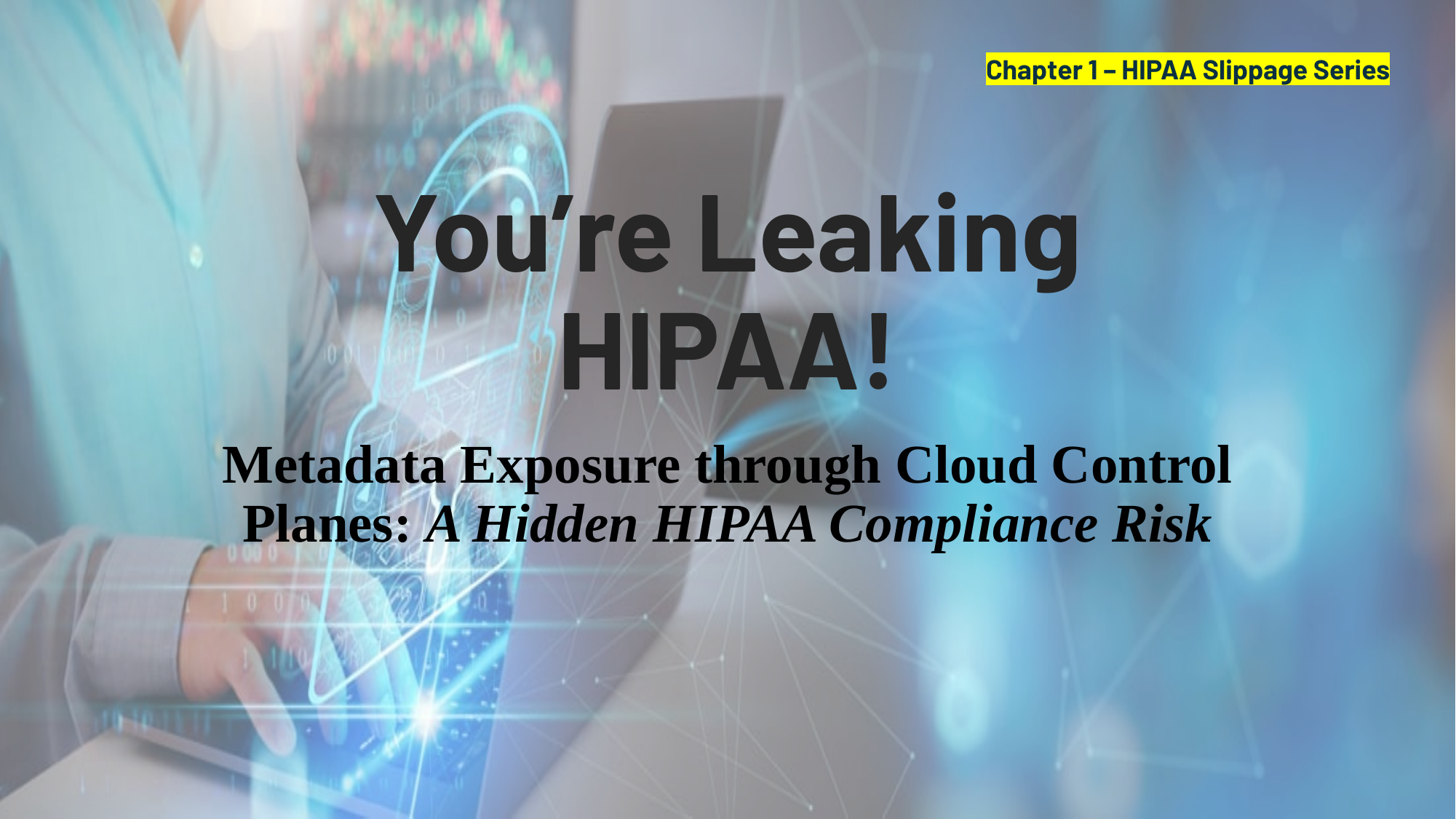

Chapter 1 – HIPAA Slippage Series
# You’re Leaking HIPAA!
Metadata Exposure through Cloud Control Planes: A Hidden HIPAA Compliance Risk